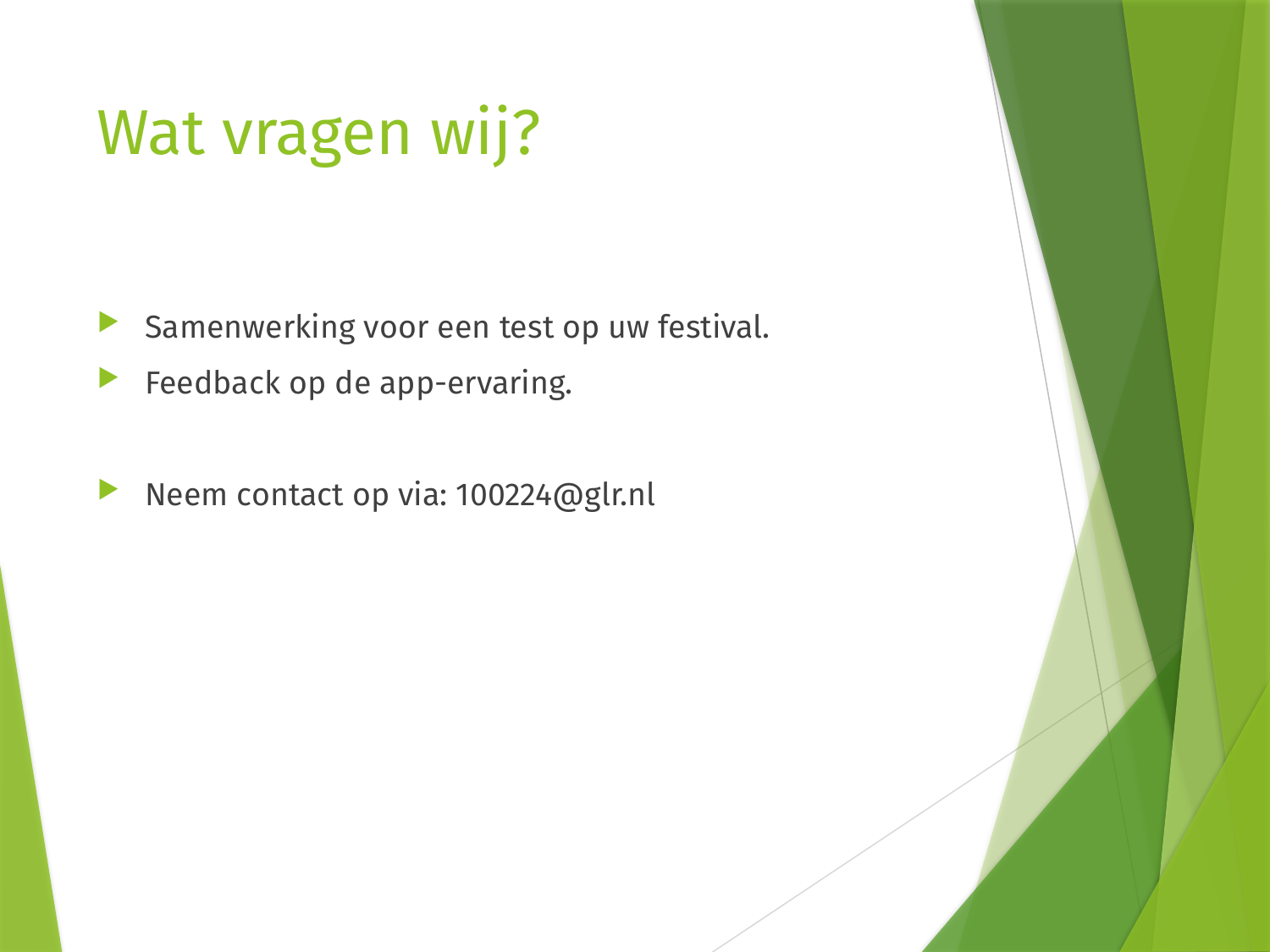

# Wat vragen wij?
Samenwerking voor een test op uw festival.
Feedback op de app-ervaring.

Neem contact op via: 100224@glr.nl